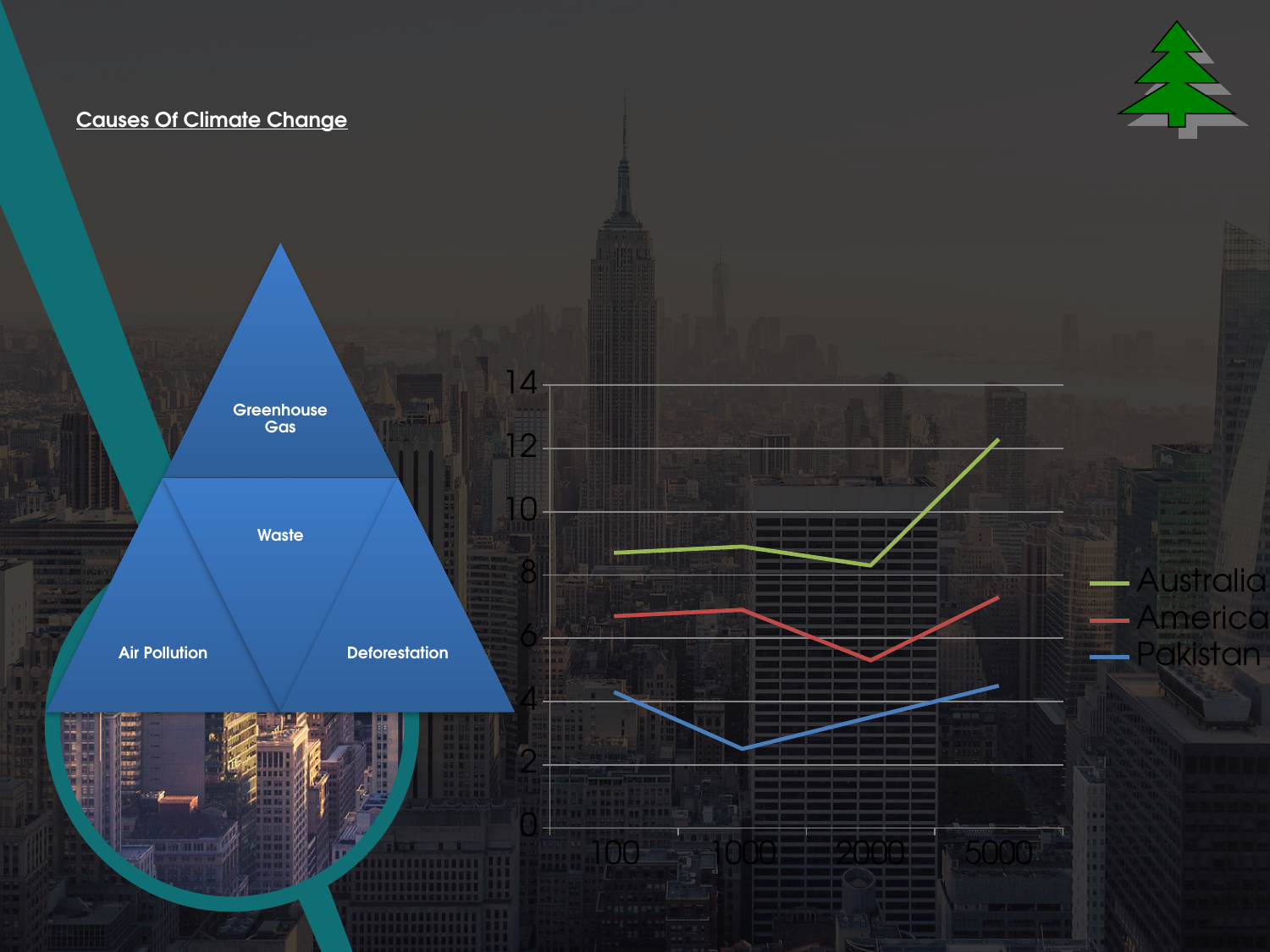

# Causes Of Climate Change
Greenhouse Gas
Air Pollution
Waste
Deforestation

### Chart

| Category | Pakistan | America | Australia |
|---|---|---|---|
| 100 | 4.3 | 2.4 | 2.0 |
| 1000 | 2.5 | 4.4 | 2.0 |
| 2000 | 3.5 | 1.8 | 3.0 |
| 5000 | 4.5 | 2.8 | 5.0 |